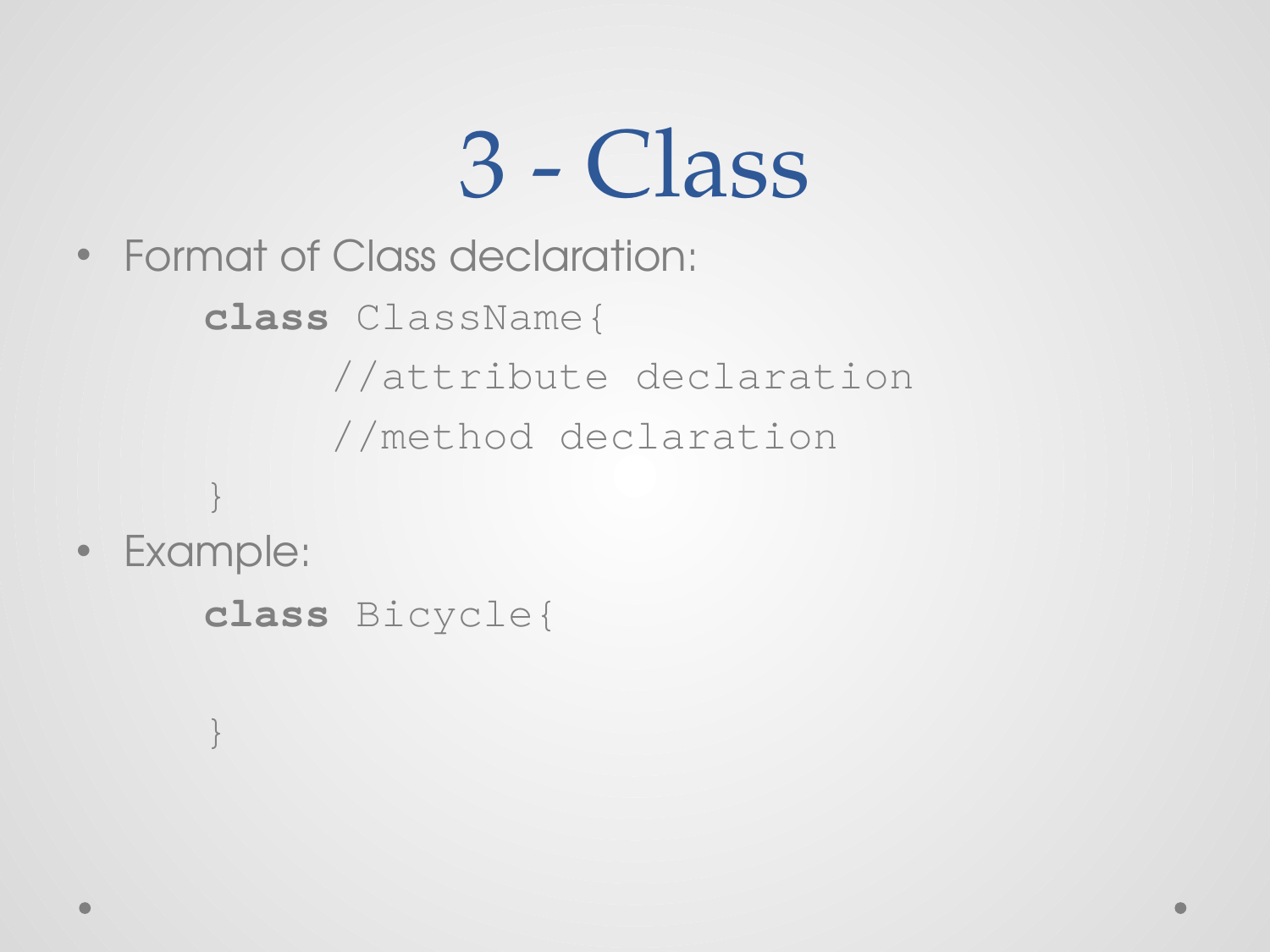

# 3 - Class
Format of Class declaration:
	class ClassName{
		//attribute declaration
		//method declaration
	}
Example:
	class Bicycle{

	}